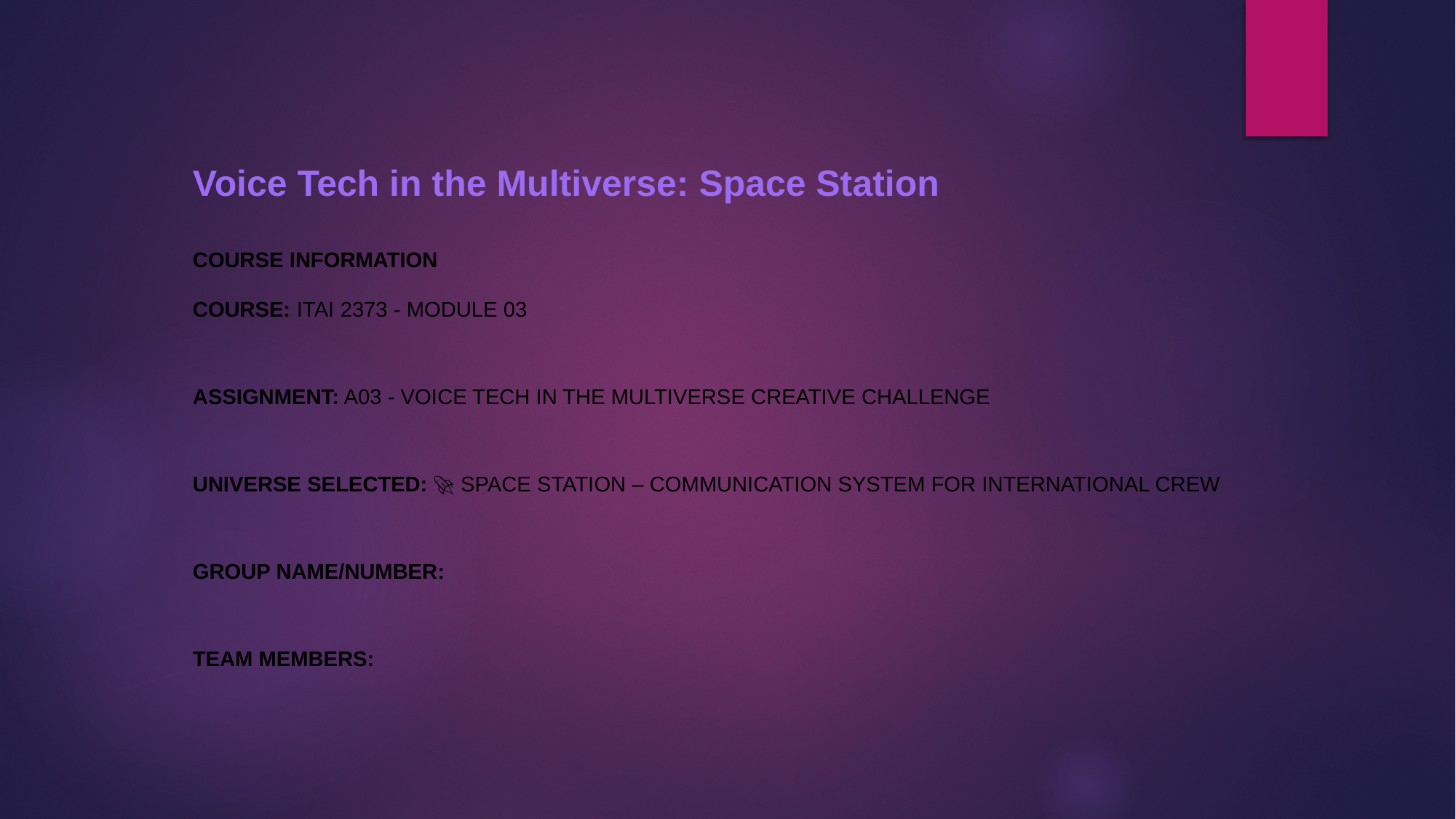

# Voice Tech in the Multiverse: Space Station
Course Information
Course: ITAI 2373 - Module 03
Assignment: A03 - Voice Tech in the Multiverse Creative Challenge
Universe Selected: 🚀 Space Station – Communication System for International Crew
Group Name/Number:
Team Members: